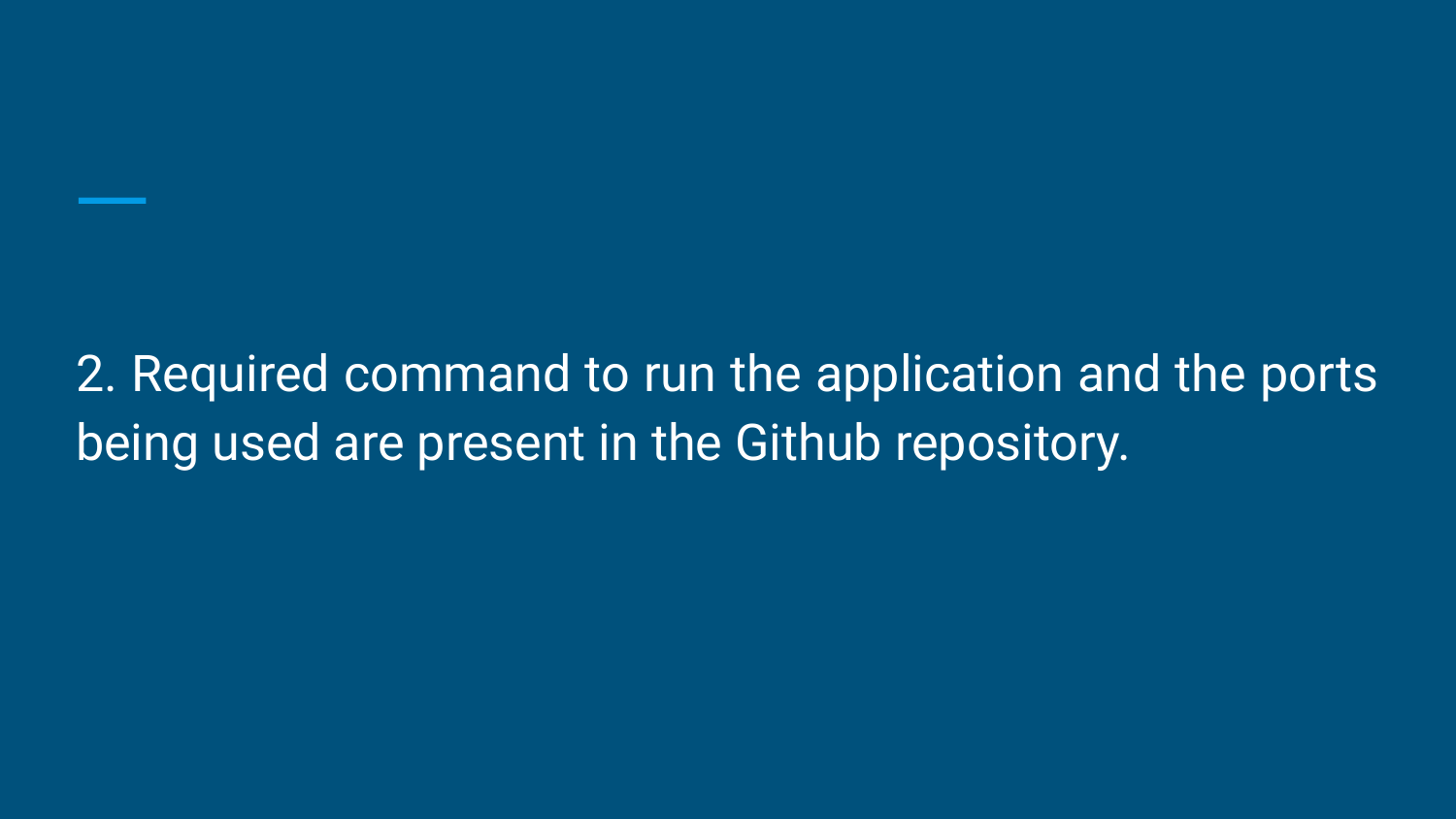

2. Required command to run the application and the ports being used are present in the Github repository.